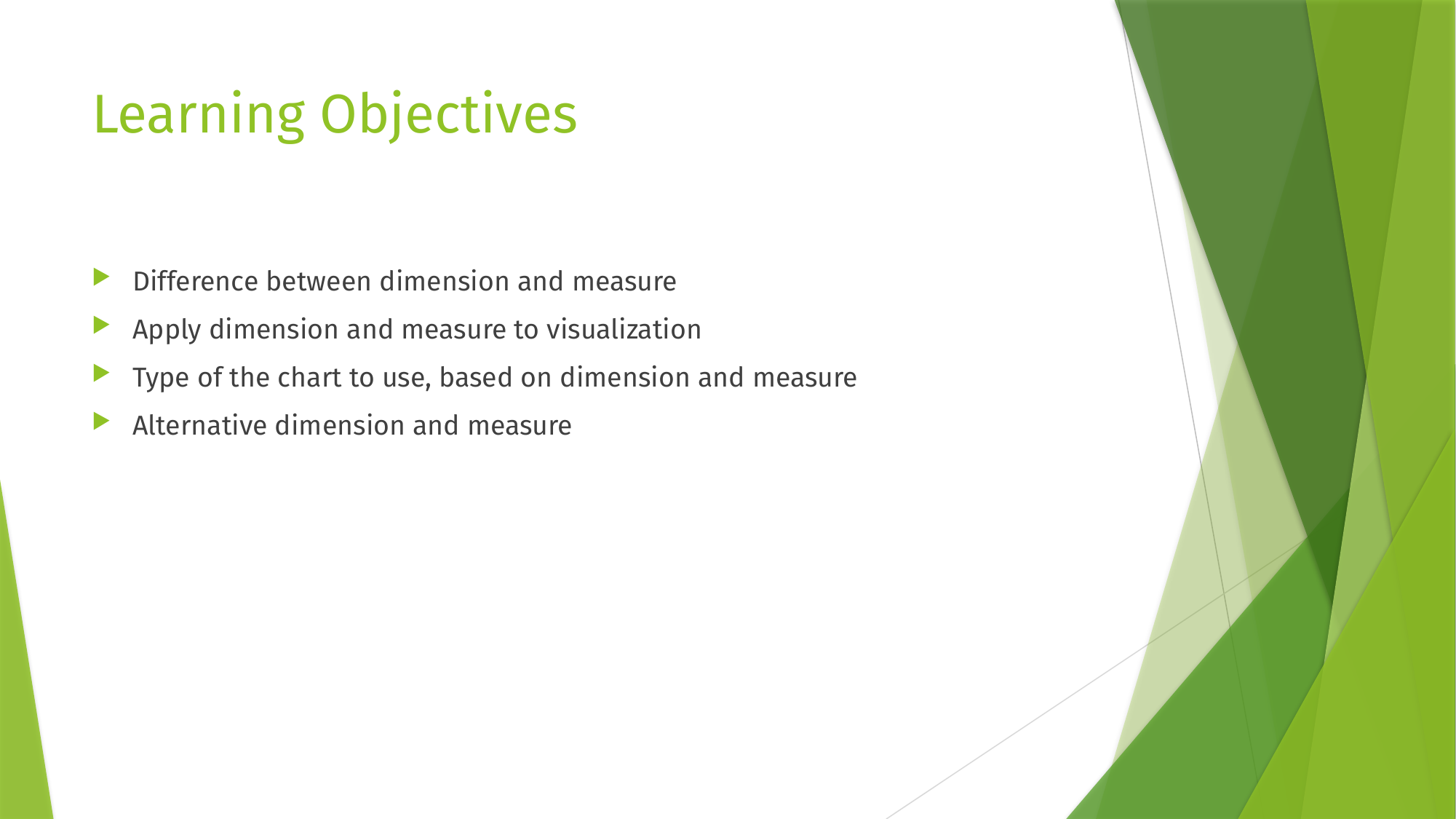

# Learning Objectives
Difference between dimension and measure
Apply dimension and measure to visualization
Type of the chart to use, based on dimension and measure
Alternative dimension and measure